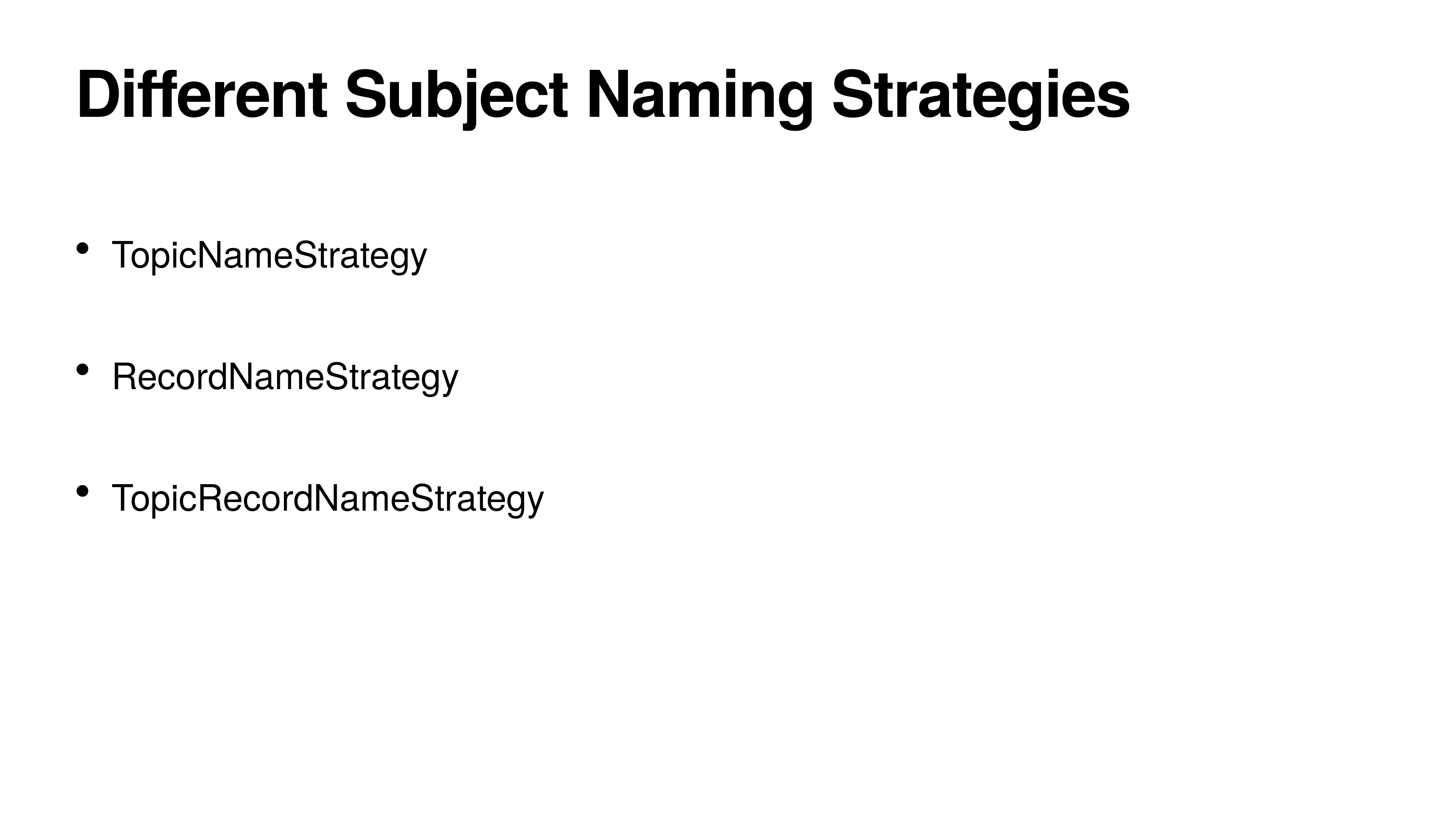

# Different Subject Naming Strategies
TopicNameStrategy
RecordNameStrategy
TopicRecordNameStrategy